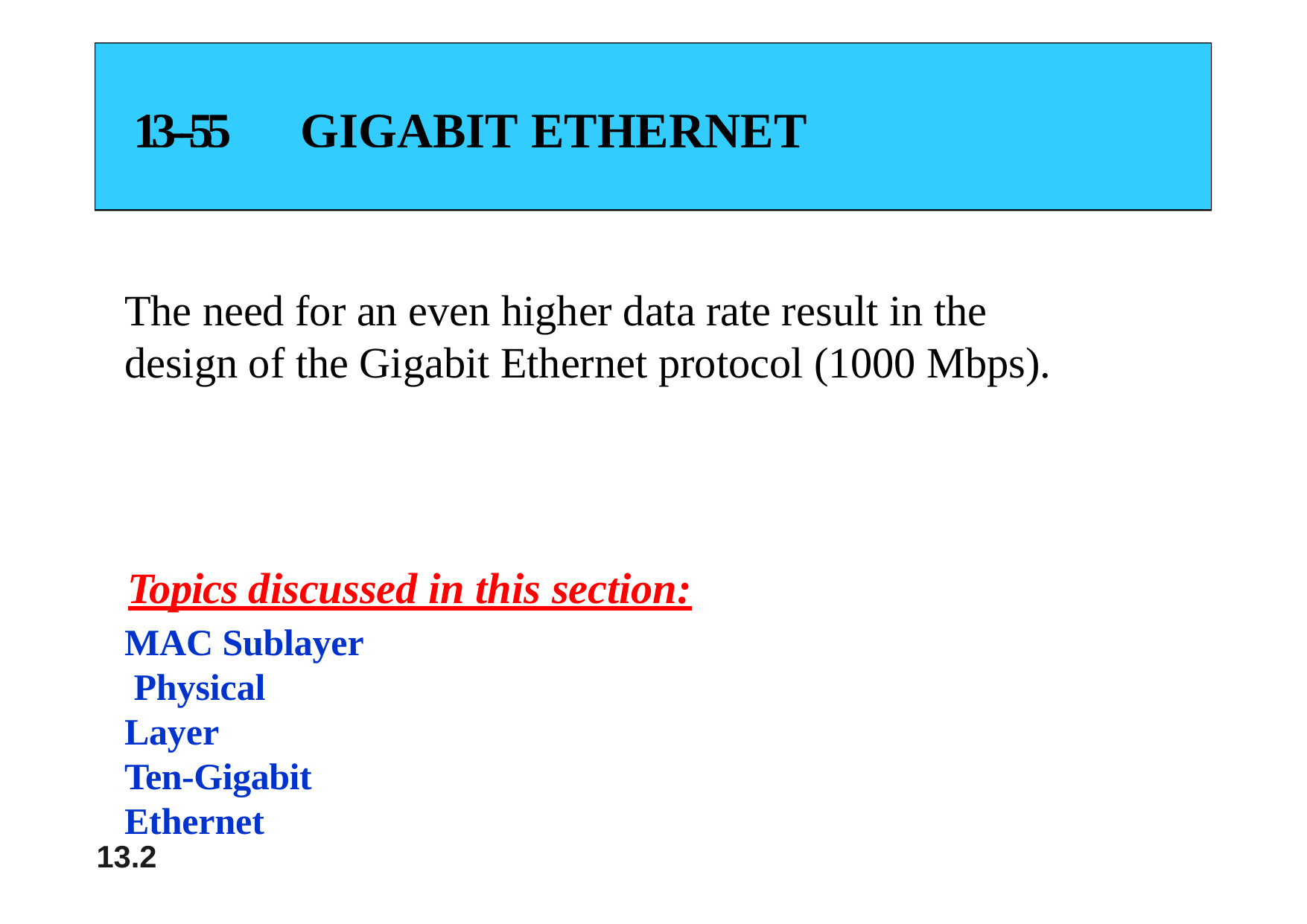

# 13--55	GIGABIT ETHERNET

The need for an even higher data rate result in the
design of the Gigabit Ethernet protocol (1000 Mbps).
Topics discussed in this section:
MAC Sublayer  Physical Layer
Ten-Gigabit Ethernet
13.2